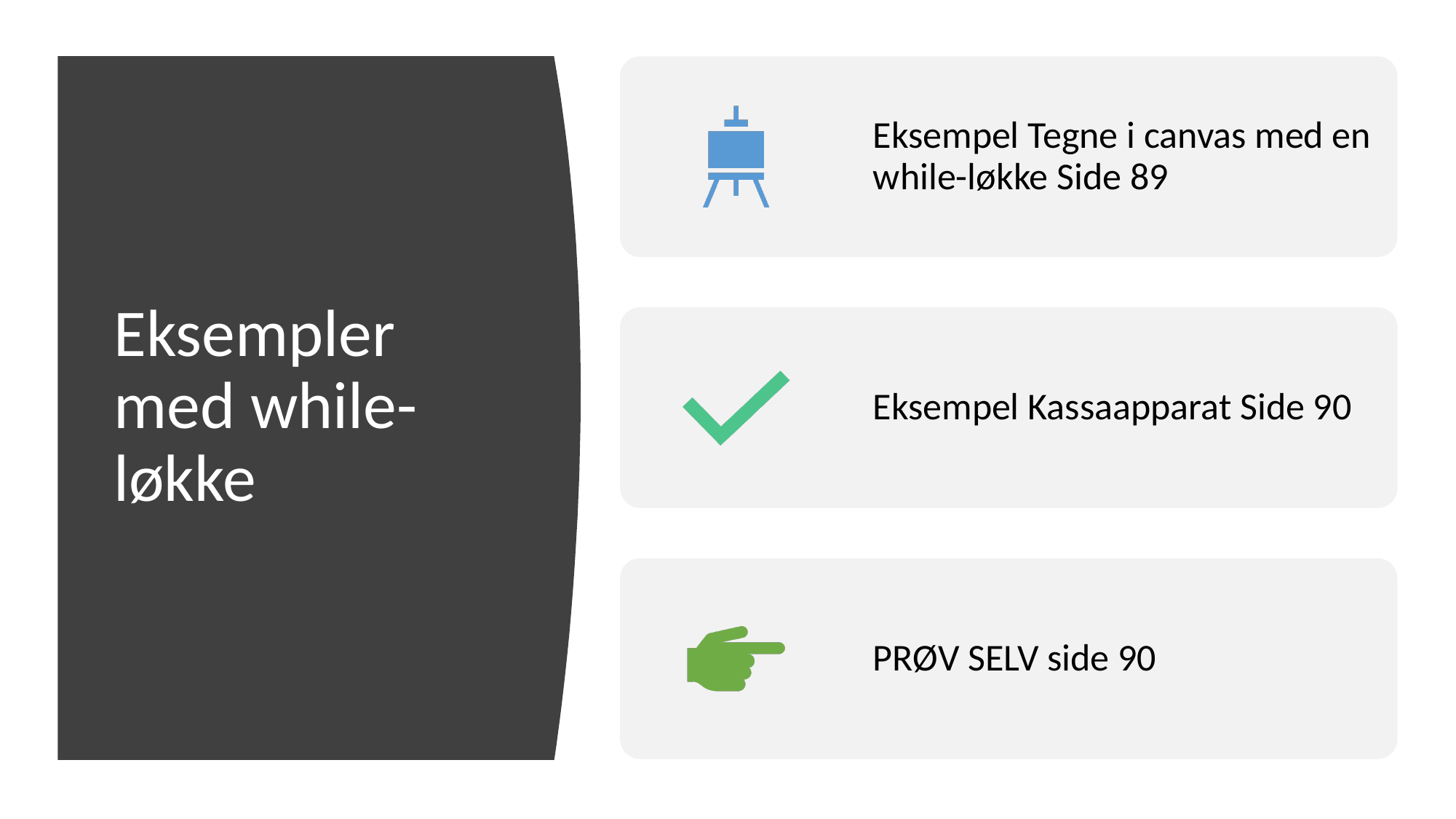

Eksempel Tegne i canvas med en while-løkke Side 89
Eksempel Kassaapparat Side 90
PRØV SELV side 90

# Eksempler med while-løkke